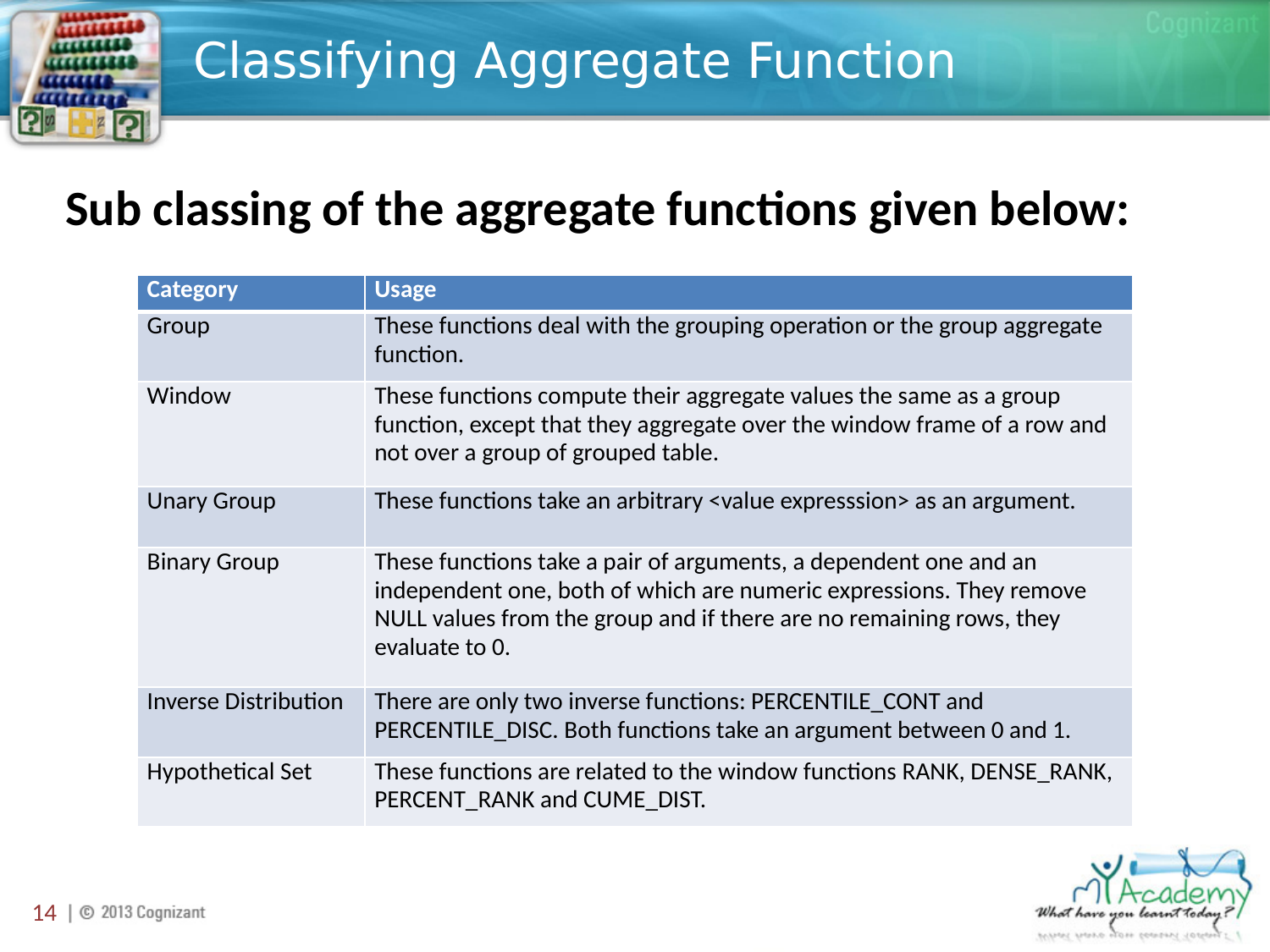

# Classifying Aggregate Function
Sub classing of the aggregate functions given below:

| Category | Usage |
| --- | --- |
| Group | These functions deal with the grouping operation or the group aggregate function. |
| Window | These functions compute their aggregate values the same as a group function, except that they aggregate over the window frame of a row and not over a group of grouped table. |
| Unary Group | These functions take an arbitrary <value expresssion> as an argument. |
| Binary Group | These functions take a pair of arguments, a dependent one and an independent one, both of which are numeric expressions. They remove NULL values from the group and if there are no remaining rows, they evaluate to 0. |
| Inverse Distribution | There are only two inverse functions: PERCENTILE\_CONT and PERCENTILE\_DISC. Both functions take an argument between 0 and 1. |
| Hypothetical Set | These functions are related to the window functions RANK, DENSE\_RANK, PERCENT\_RANK and CUME\_DIST. |
14